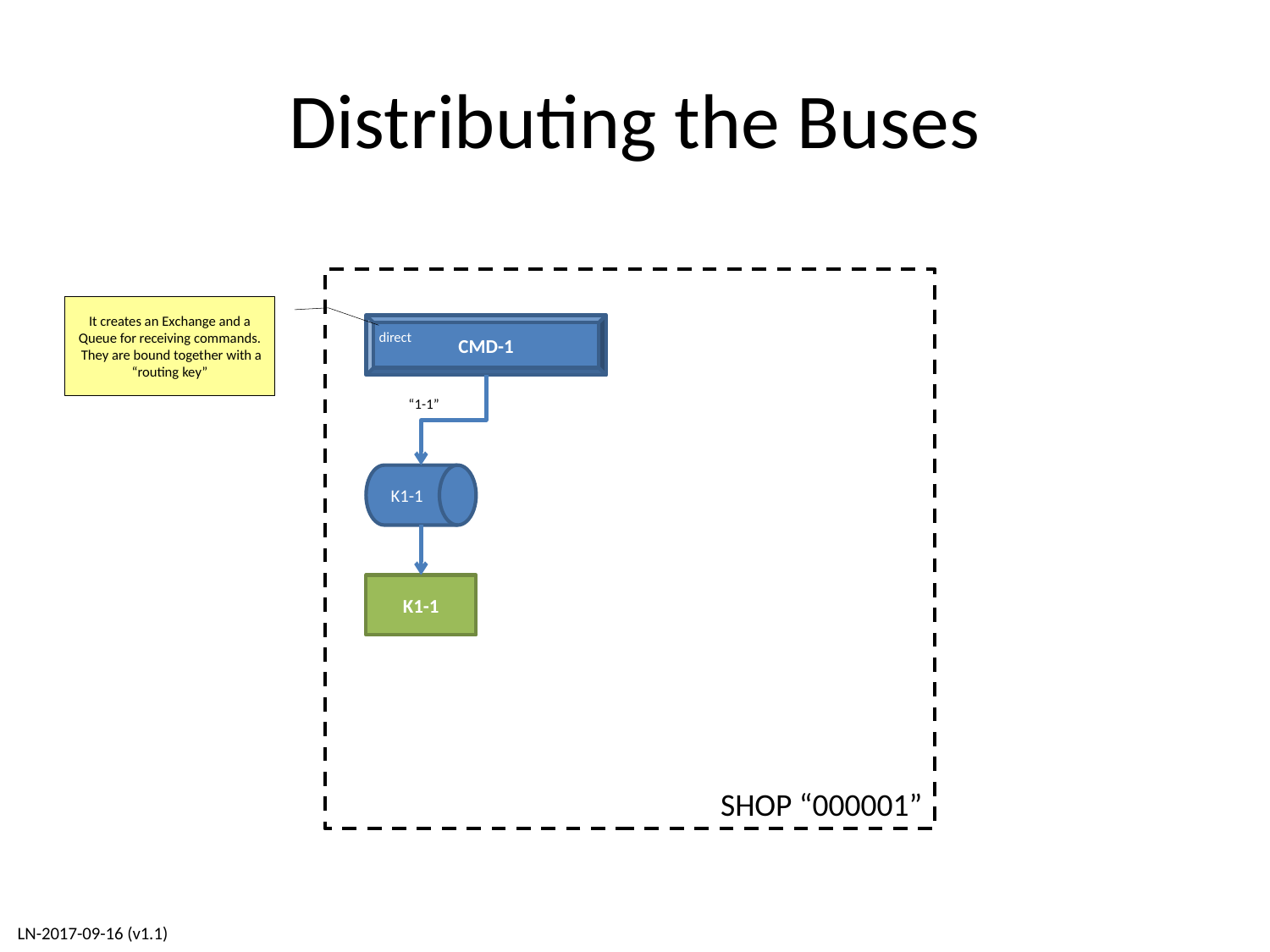

# Distributing the Buses
SHOP “000001”
It creates an Exchange and a Queue for receiving commands.  They are bound together with a “routing key”
CMD-1
direct
“1-1”
K1-1
K1-1